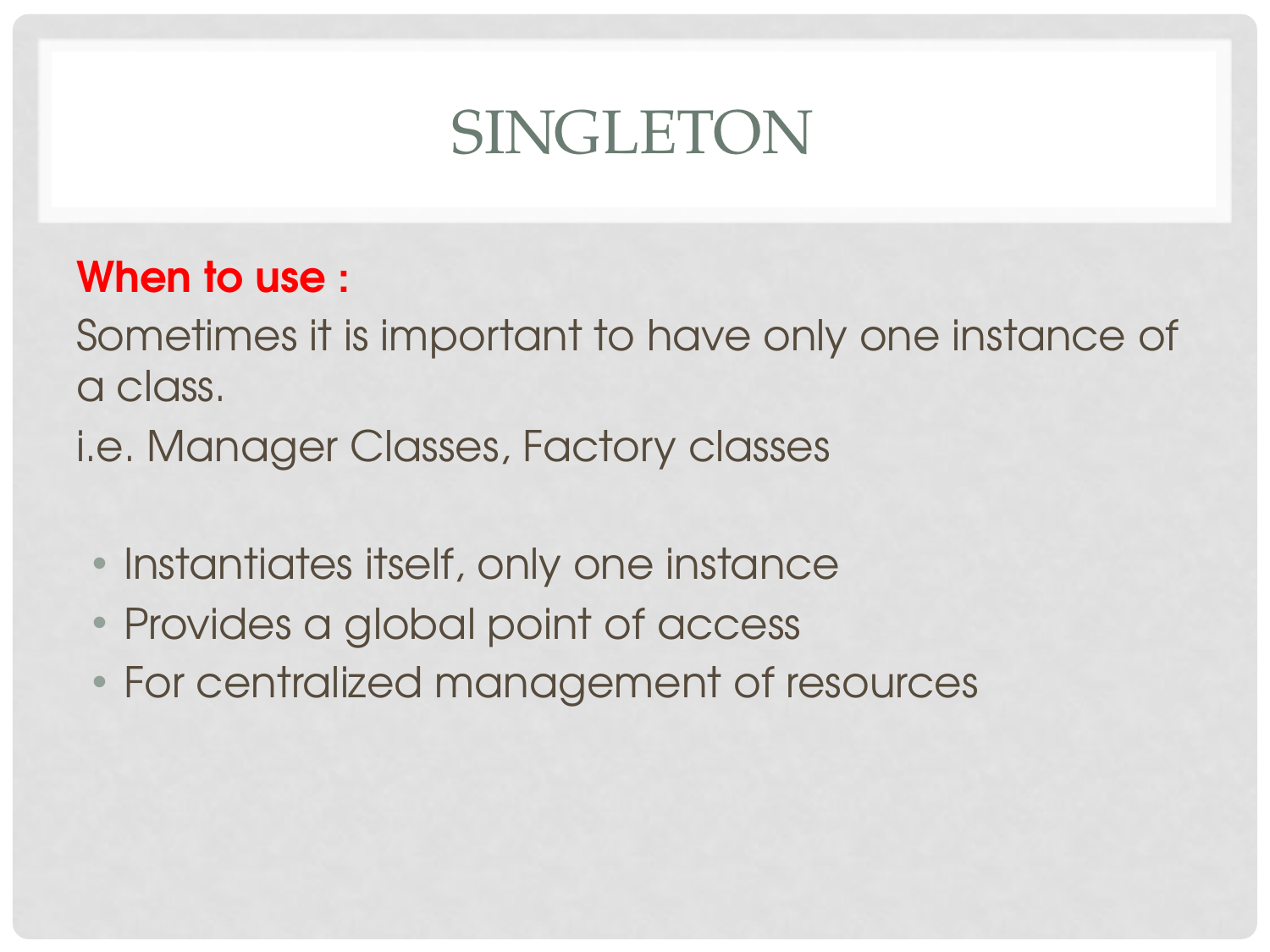

# SINGLETON
When to use :
Sometimes it is important to have only one instance of a class.
i.e. Manager Classes, Factory classes

Instantiates itself, only one instance
Provides a global point of access
For centralized management of resources